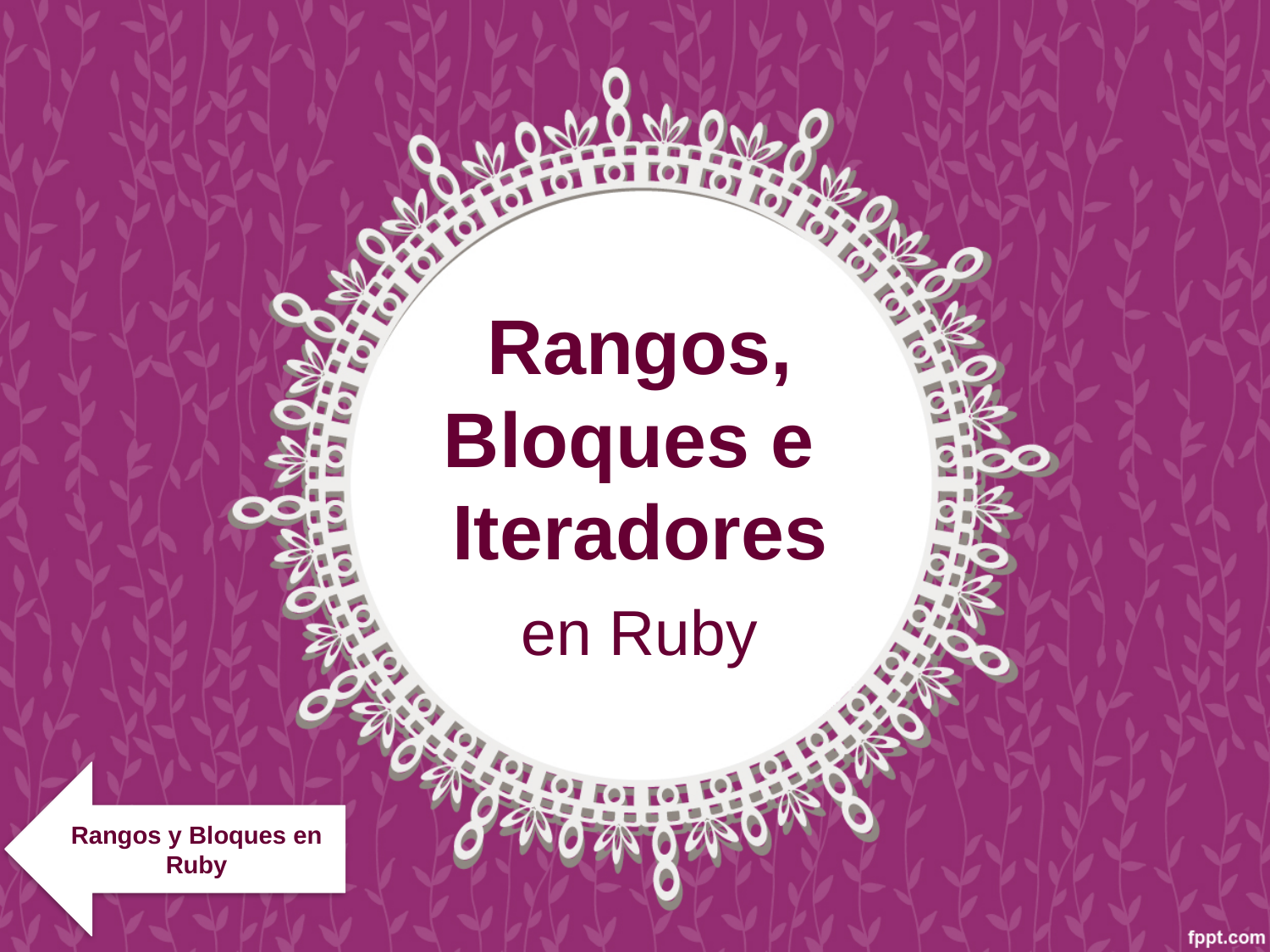

# Rangos, Bloques e Iteradores
en Ruby
Rangos y Bloques en Ruby